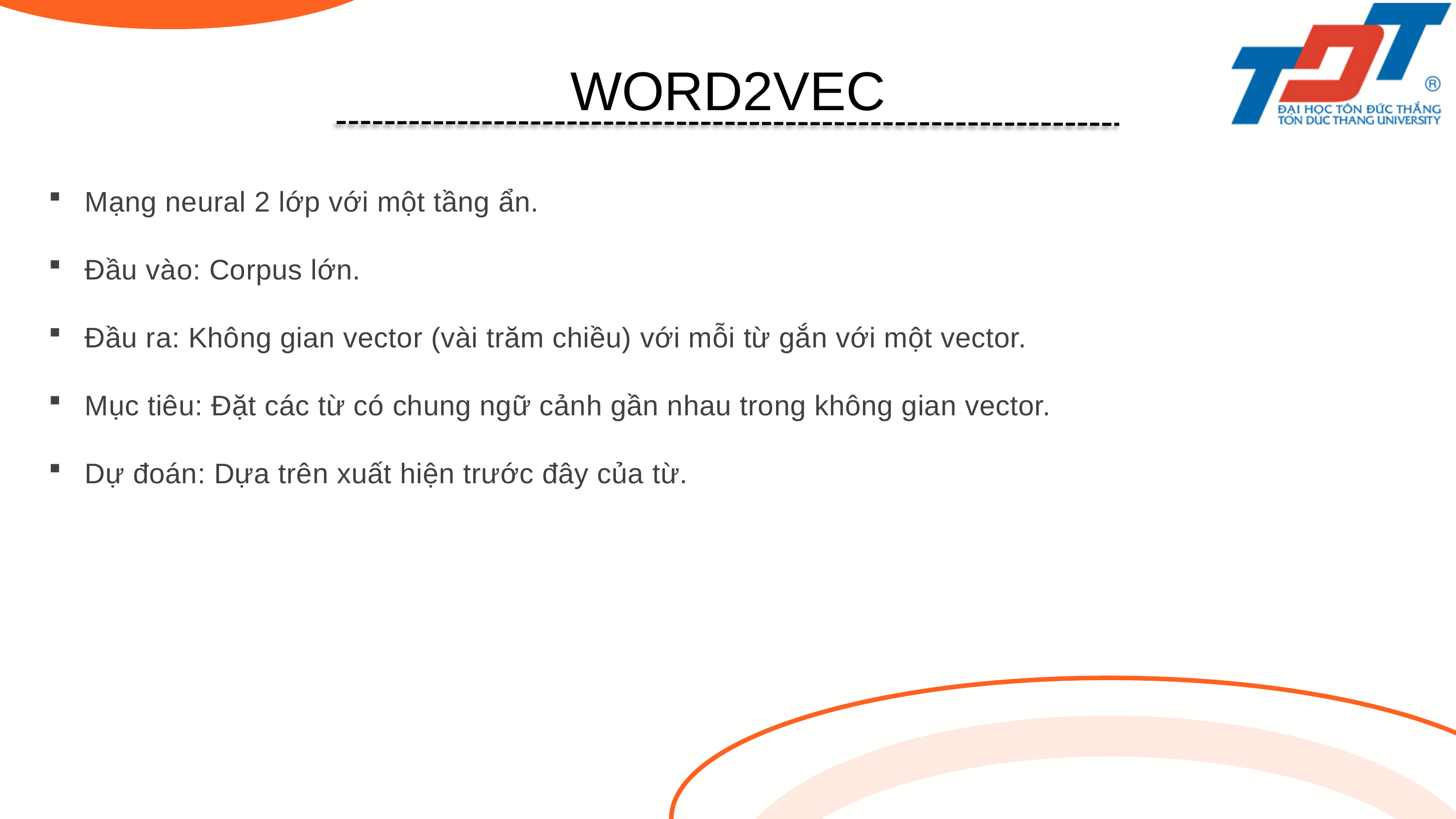

Word2vec
Mạng neural 2 lớp với một tầng ẩn.
Đầu vào: Corpus lớn.
Đầu ra: Không gian vector (vài trăm chiều) với mỗi từ gắn với một vector.
Mục tiêu: Đặt các từ có chung ngữ cảnh gần nhau trong không gian vector.
Dự đoán: Dựa trên xuất hiện trước đây của từ.